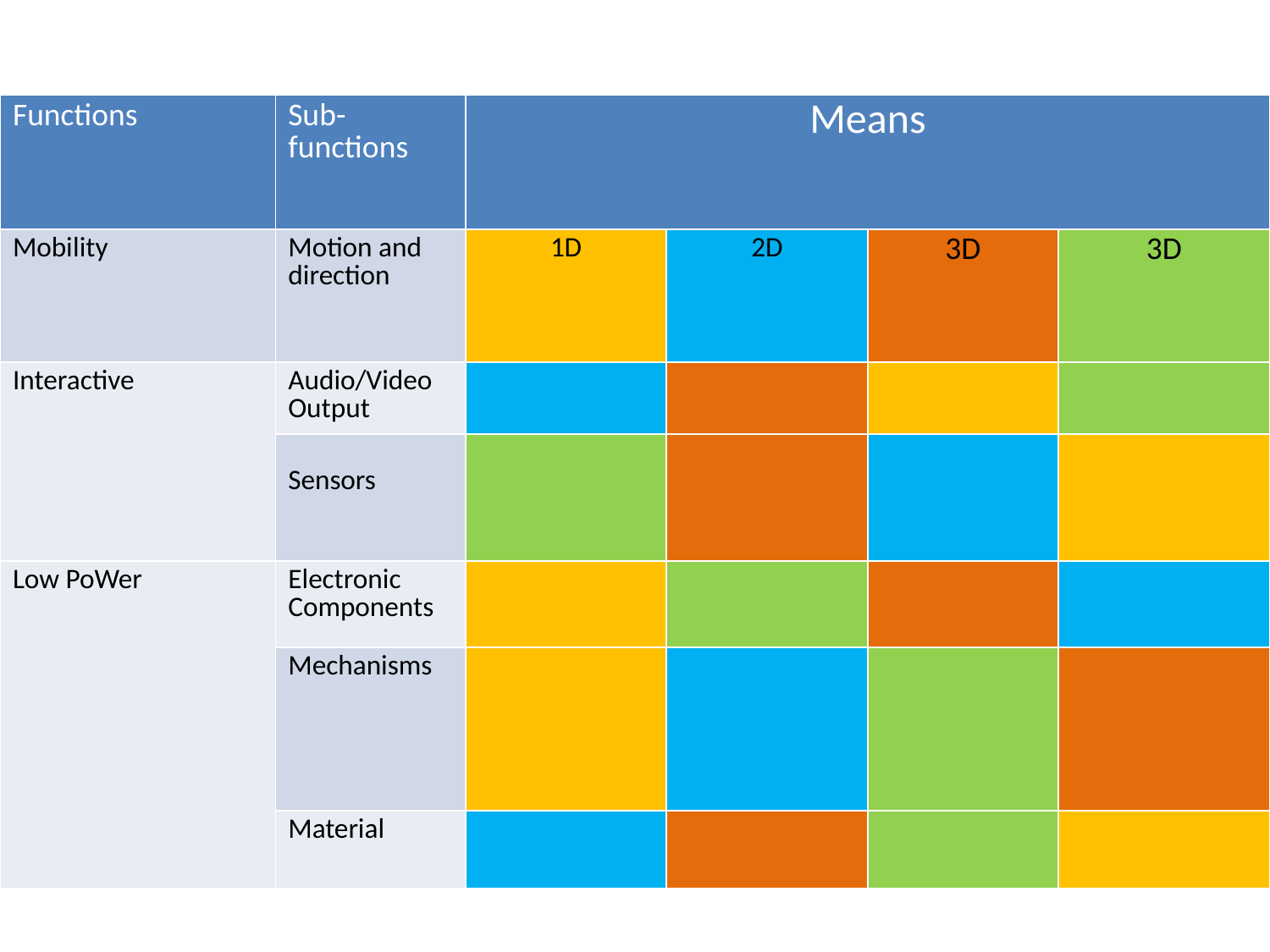

| Functions | Sub-functions | Means |  |  |  |
| --- | --- | --- | --- | --- | --- |
| Mobility | Motion and direction | 1D | 2D | 3D | 3D |
| Interactive | Audio/Video Output |  |  |  |  |
|  | Sensors |  |  |  |  |
| Low PoWer | Electronic Components |  |  |  |  |
|  | Mechanisms |  |  |  |  |
|  | Material |  |  |  |  |